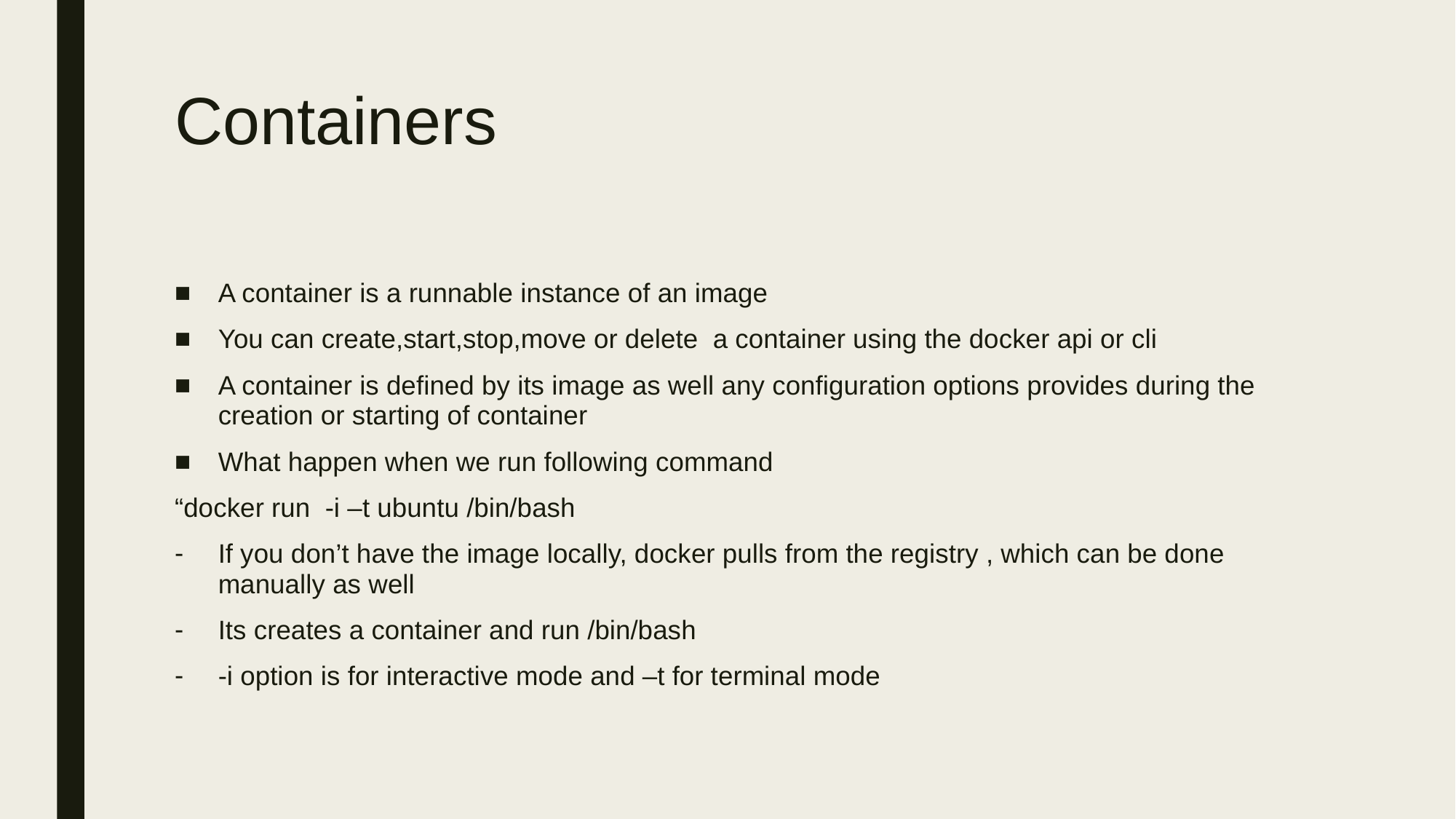

# Containers
A container is a runnable instance of an image
You can create,start,stop,move or delete  a container using the docker api or cli
A container is defined by its image as well any configuration options provides during the creation or starting of container
What happen when we run following command
“docker run  -i –t ubuntu /bin/bash
If you don’t have the image locally, docker pulls from the registry , which can be done manually as well
Its creates a container and run /bin/bash
-i option is for interactive mode and –t for terminal mode